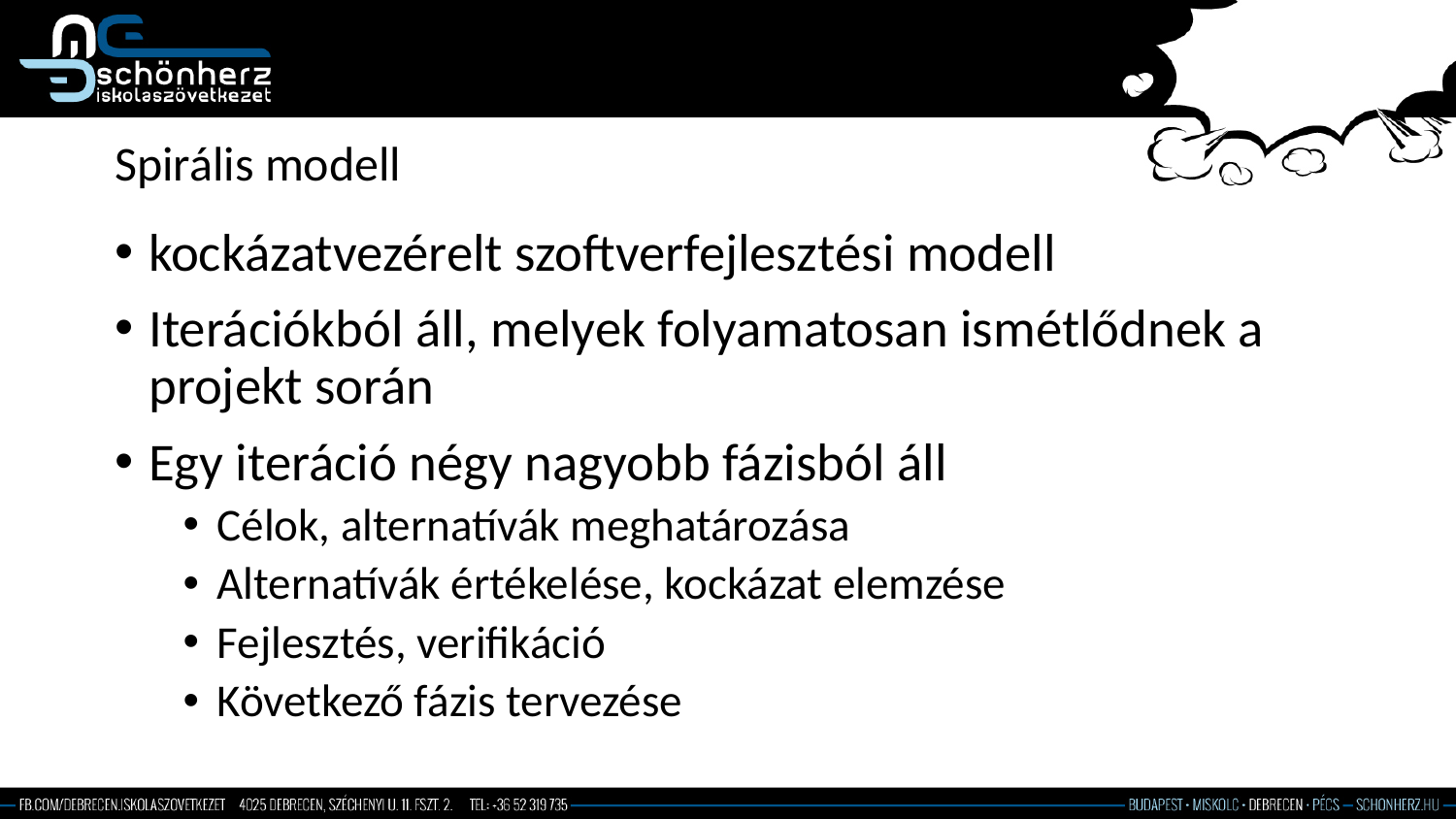

# Spirális modell
kockázatvezérelt szoftverfejlesztési modell
Iterációkból áll, melyek folyamatosan ismétlődnek a projekt során
Egy iteráció négy nagyobb fázisból áll
Célok, alternatívák meghatározása
Alternatívák értékelése, kockázat elemzése
Fejlesztés, verifikáció
Következő fázis tervezése